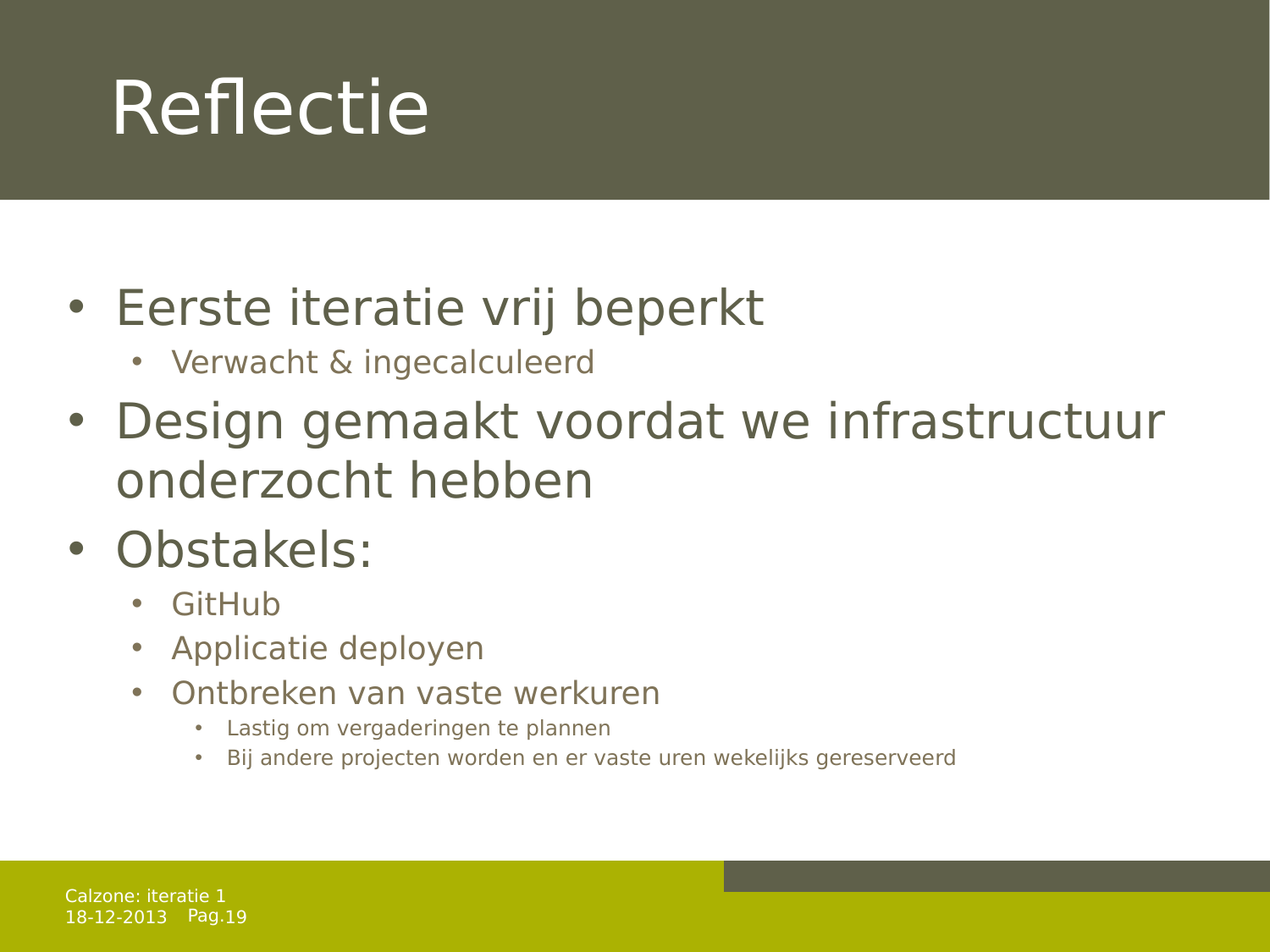

# Reflectie
Eerste iteratie vrij beperkt
Verwacht & ingecalculeerd
Design gemaakt voordat we infrastructuur onderzocht hebben
Obstakels:
GitHub
Applicatie deployen
Ontbreken van vaste werkuren
Lastig om vergaderingen te plannen
Bij andere projecten worden en er vaste uren wekelijks gereserveerd
Calzone: iteratie 1
18-12-2013
19